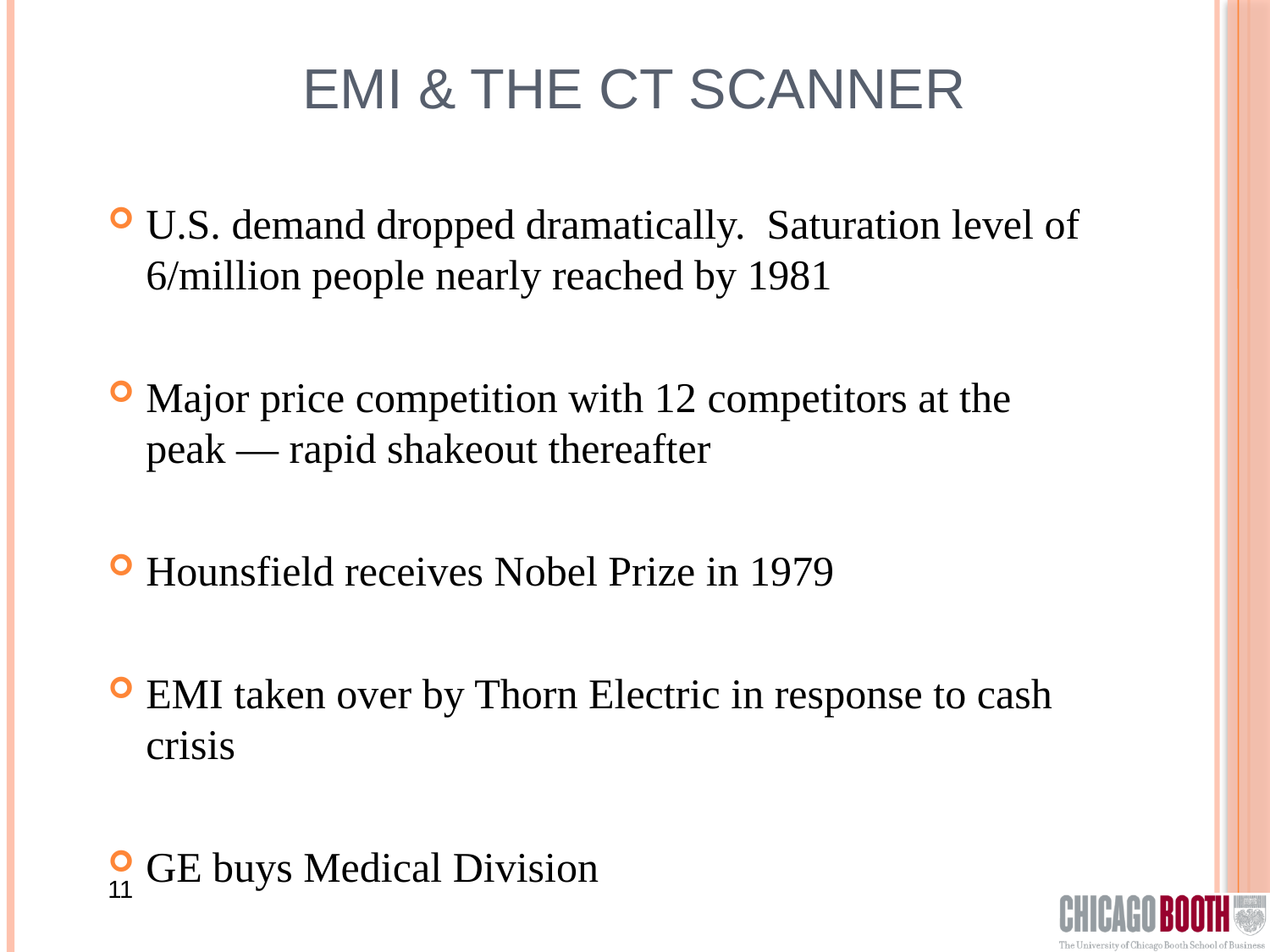

# EMI & the CT Scanner
U.S. demand dropped dramatically.  Saturation level of 6/million people nearly reached by 1981

Major price competition with 12 competitors at the peak — rapid shakeout thereafter

Hounsfield receives Nobel Prize in 1979

EMI taken over by Thorn Electric in response to cash crisis

GE buys Medical Division
11